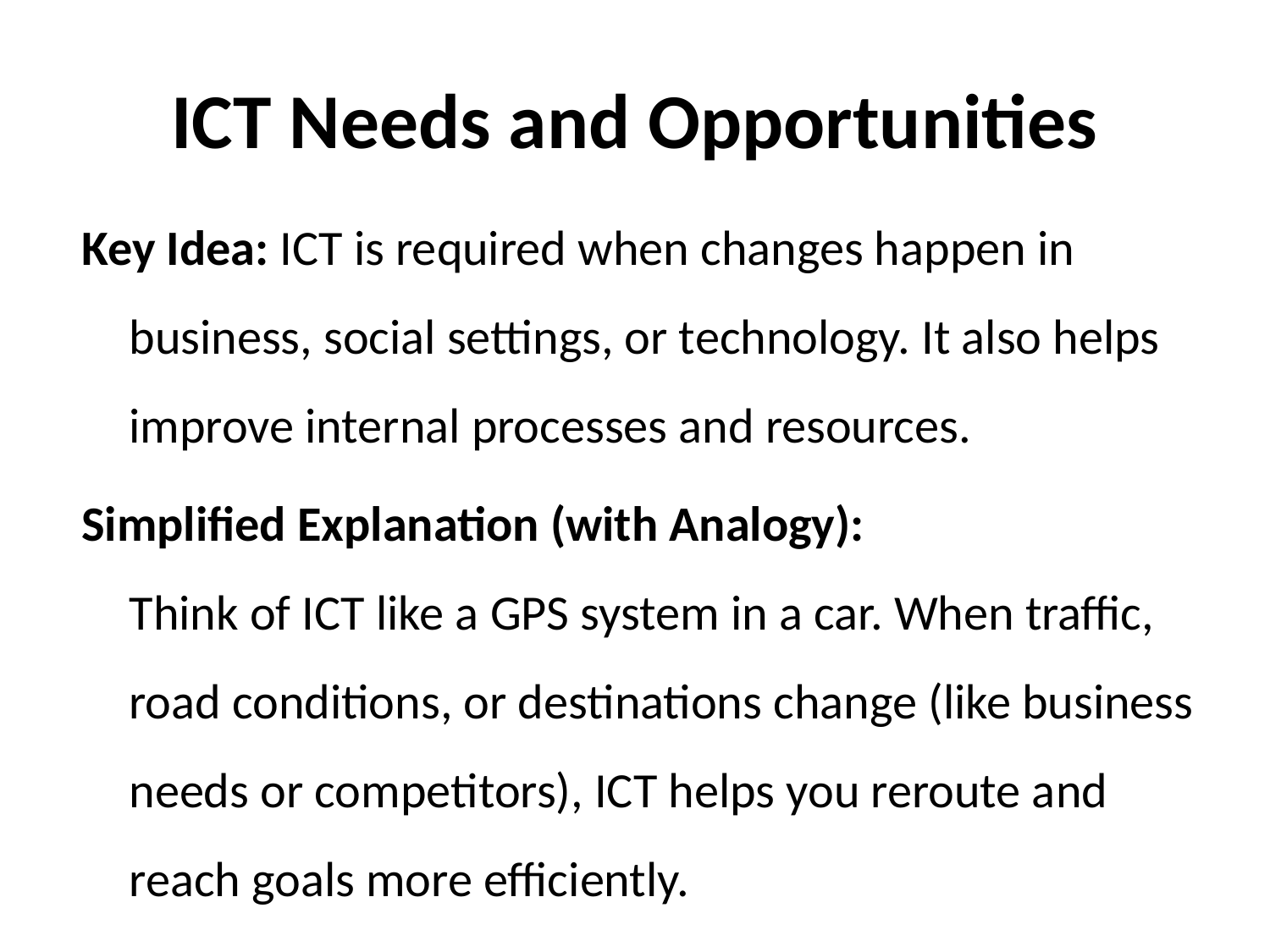

# ICT Needs and Opportunities
Key Idea: ICT is required when changes happen in business, social settings, or technology. It also helps improve internal processes and resources.
Simplified Explanation (with Analogy):
Think of ICT like a GPS system in a car. When traffic, road conditions, or destinations change (like business needs or competitors), ICT helps you reroute and reach goals more efficiently.